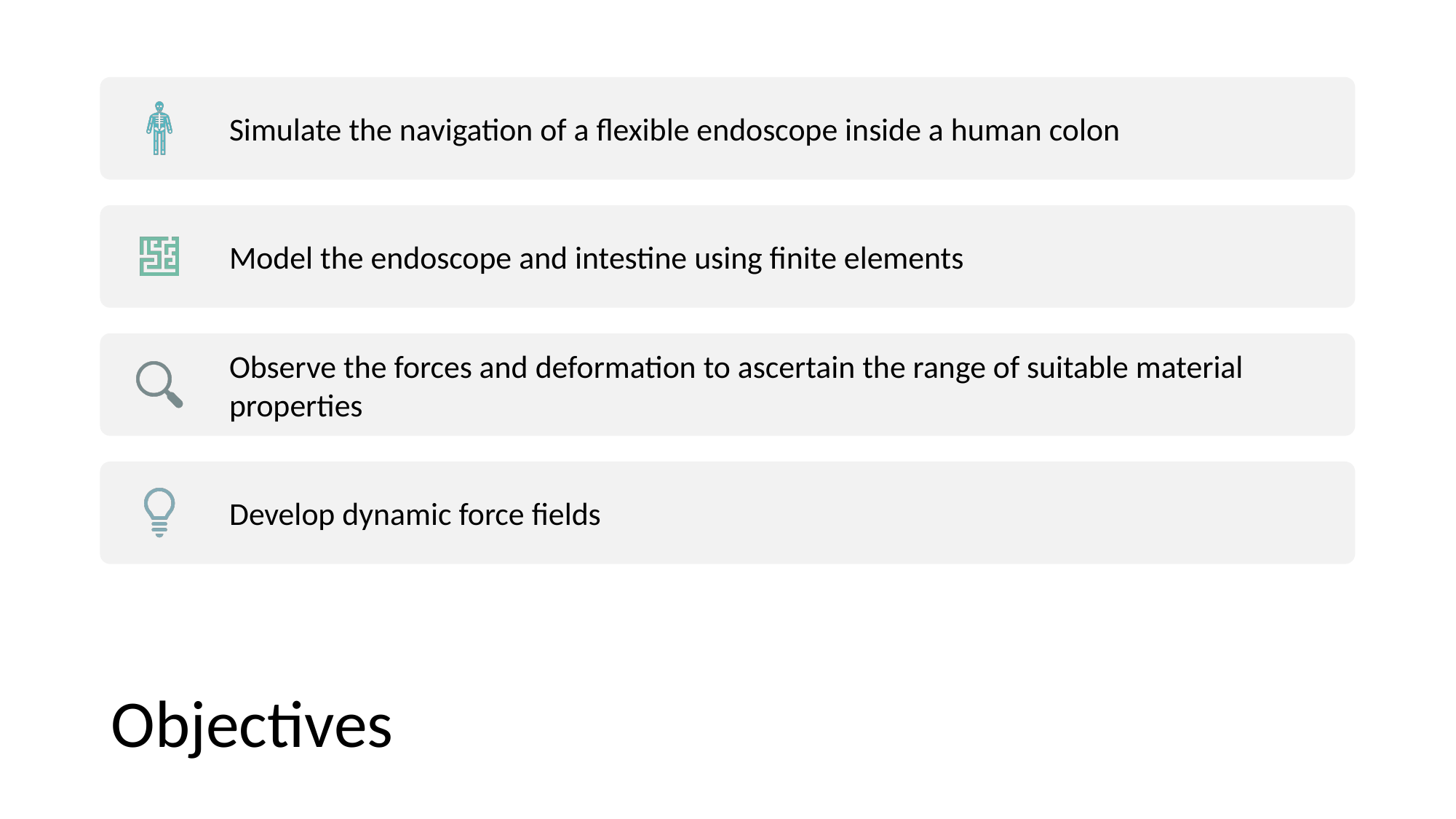

Simulate the navigation of a flexible endoscope inside a human colon
Model the endoscope and intestine using finite elements
Observe the forces and deformation to ascertain the range of suitable material properties
Develop dynamic force fields
# Objectives